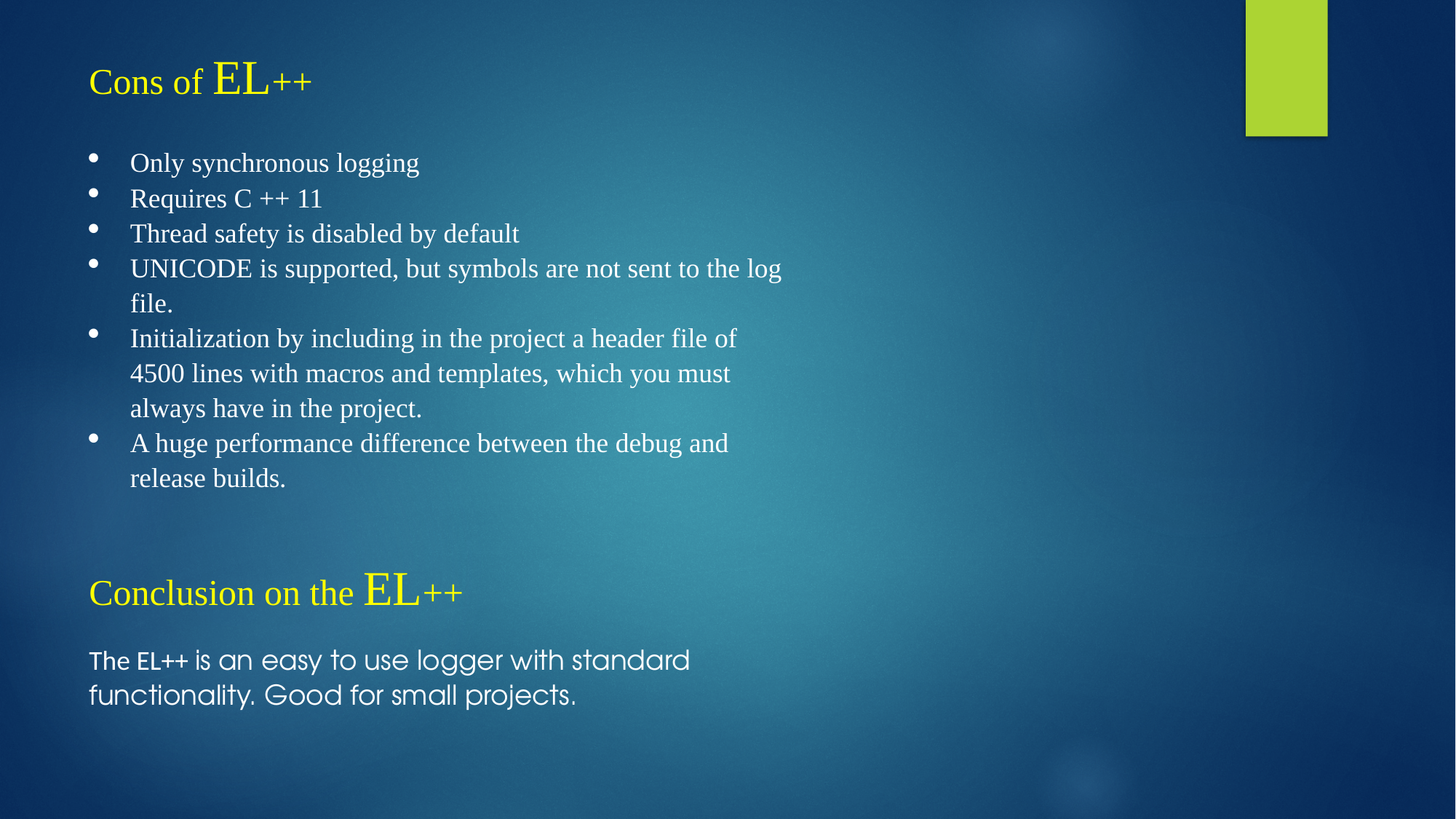

Cons of EL++
Only synchronous logging
Requires C ++ 11
Thread safety is disabled by default
UNICODE is supported, but symbols are not sent to the log file.
Initialization by including in the project a header file of 4500 lines with macros and templates, which you must always have in the project.
A huge performance difference between the debug and release builds.
Conclusion on the EL++
The EL++ is an easy to use logger with standard functionality. Good for small projects.